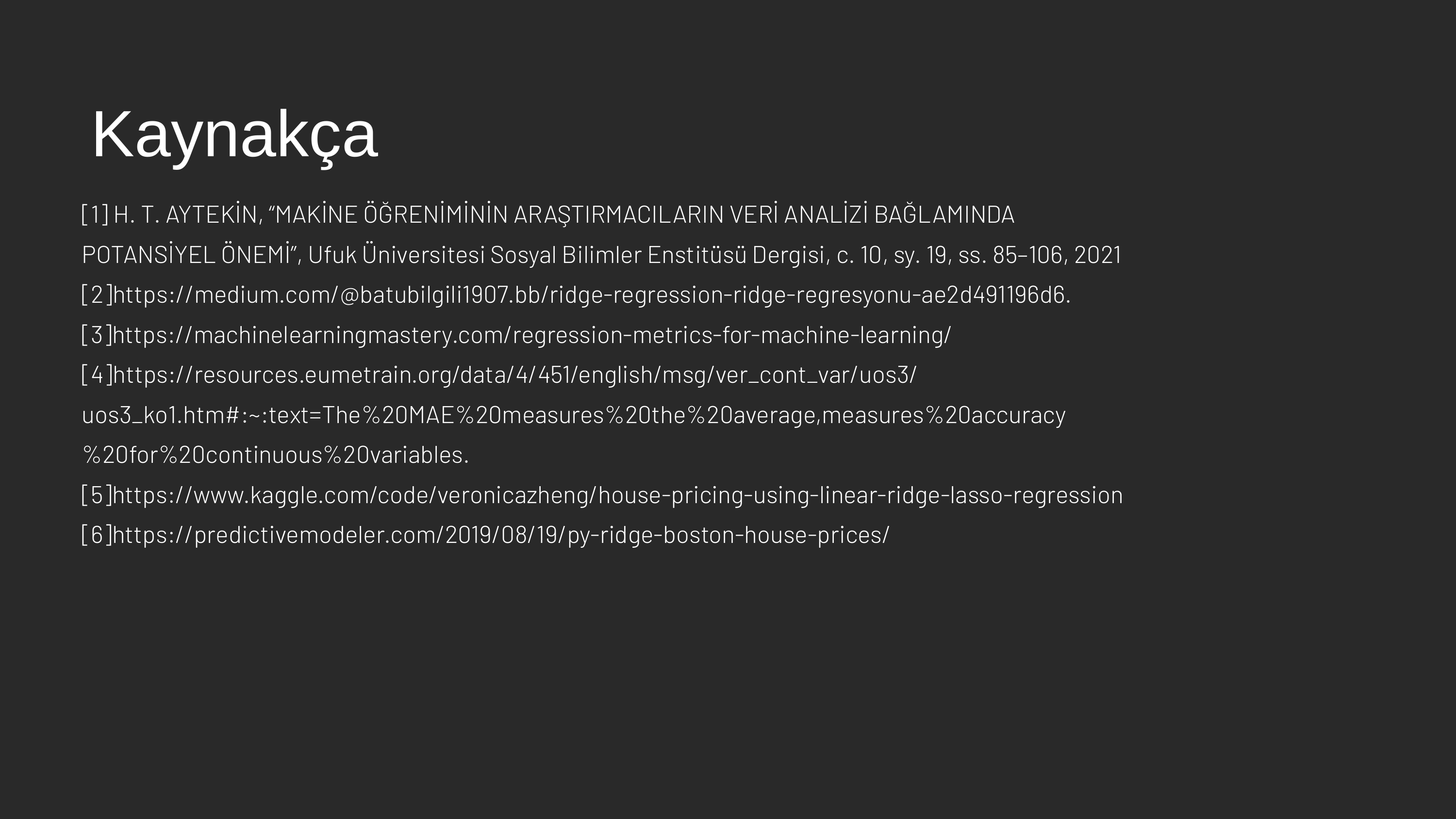

Kaynakça
[1] H. T. AYTEKİN, “MAKİNE ÖĞRENİMİNİN ARAŞTIRMACILARIN VERİ ANALİZİ BAĞLAMINDA POTANSİYEL ÖNEMİ”, Ufuk Üniversitesi Sosyal Bilimler Enstitüsü Dergisi, c. 10, sy. 19, ss. 85–106, 2021
[2]https://medium.com/@batubilgili1907.bb/ridge-regression-ridge-regresyonu-ae2d491196d6.
[3]https://machinelearningmastery.com/regression-metrics-for-machine-learning/
[4]https://resources.eumetrain.org/data/4/451/english/msg/ver_cont_var/uos3/uos3_ko1.htm#:~:text=The%20MAE%20measures%20the%20average,measures%20accuracy%20for%20continuous%20variables.
[5]https://www.kaggle.com/code/veronicazheng/house-pricing-using-linear-ridge-lasso-regression
[6]https://predictivemodeler.com/2019/08/19/py-ridge-boston-house-prices/